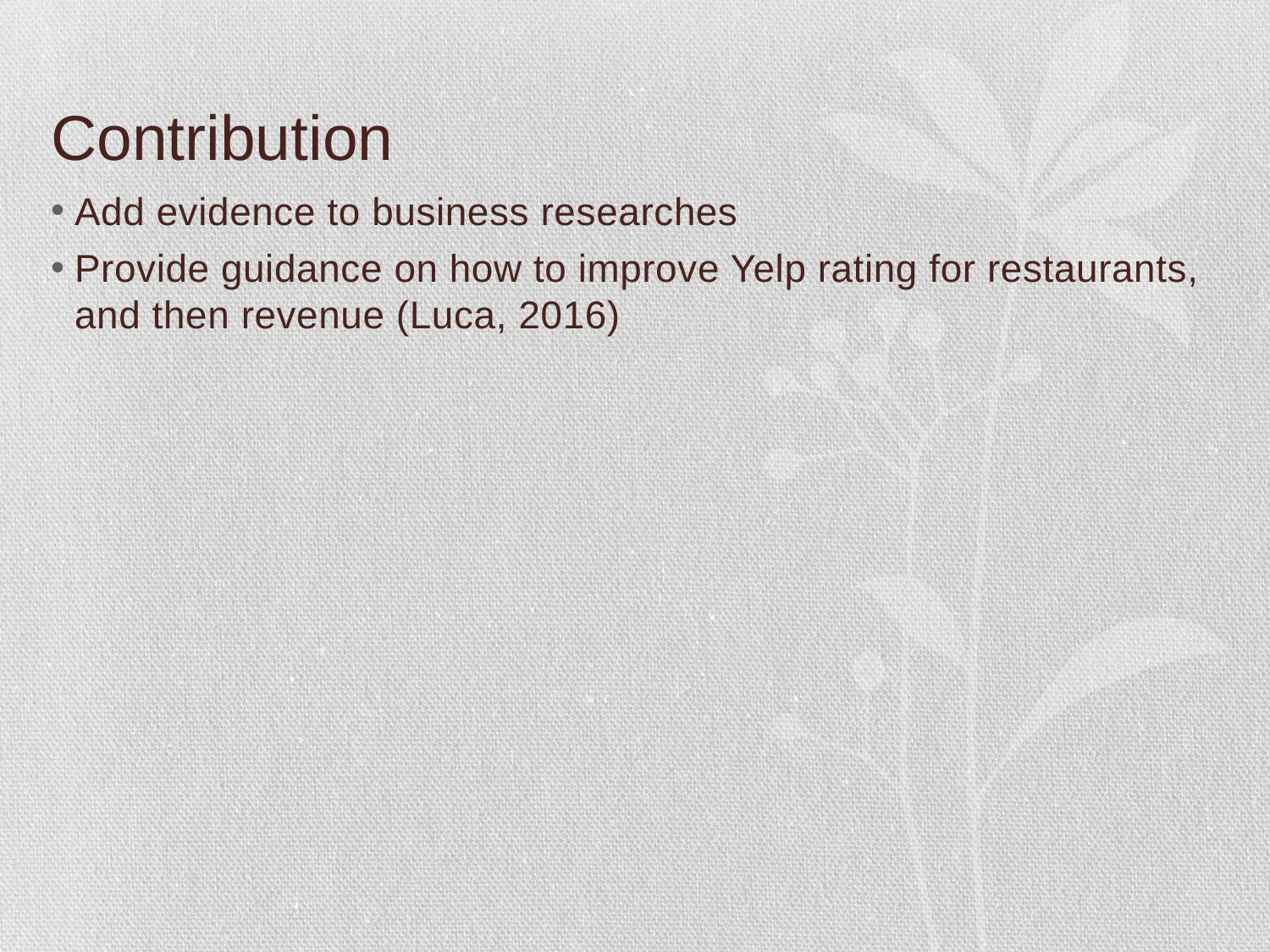

# Contribution
Add evidence to business researches
Provide guidance on how to improve Yelp rating for restaurants, and then revenue (Luca, 2016)